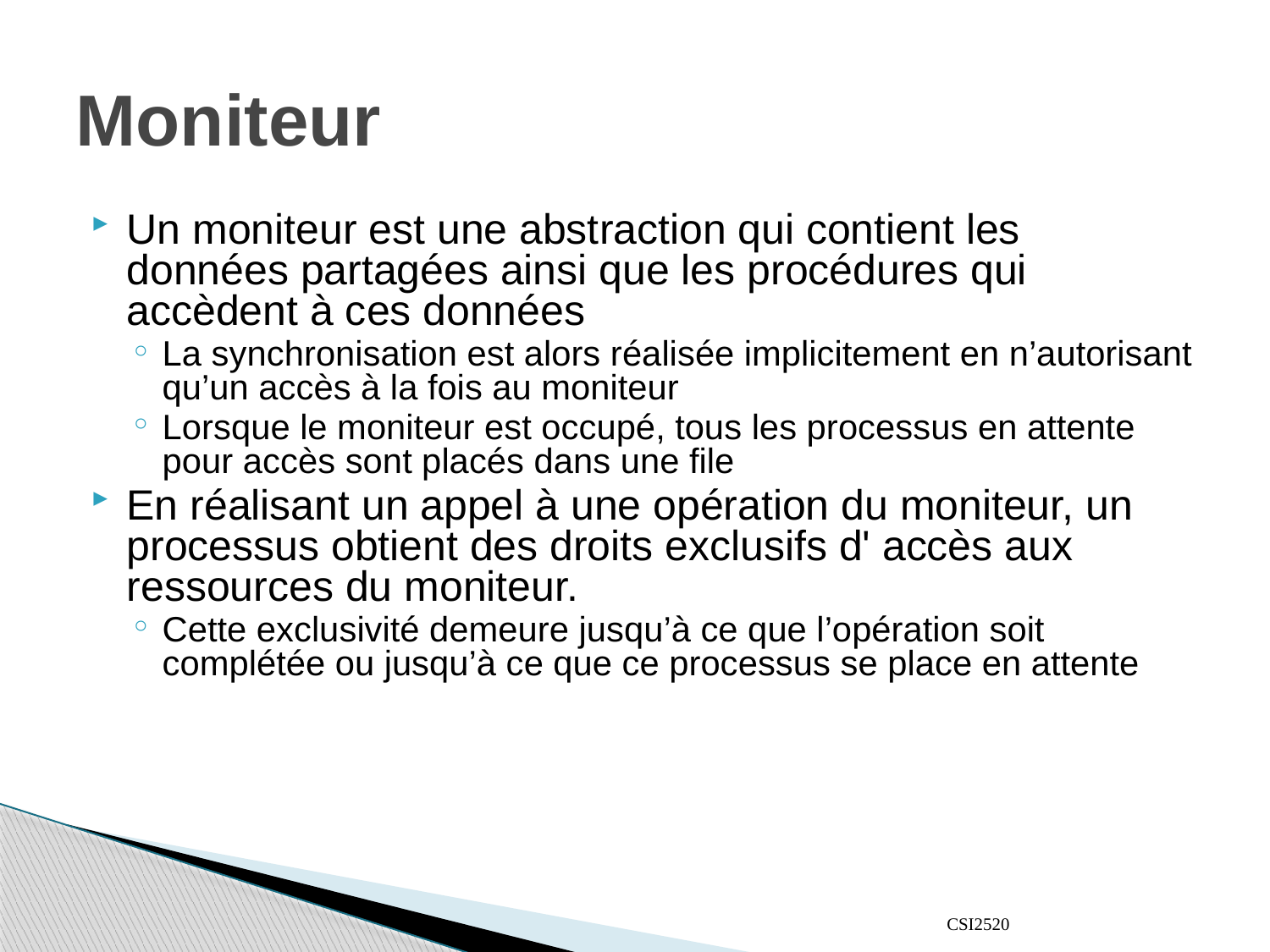

# Moniteur
Un moniteur est une abstraction qui contient les données partagées ainsi que les procédures qui accèdent à ces données
La synchronisation est alors réalisée implicitement en n’autorisant qu’un accès à la fois au moniteur
Lorsque le moniteur est occupé, tous les processus en attente pour accès sont placés dans une file
En réalisant un appel à une opération du moniteur, un processus obtient des droits exclusifs d' accès aux ressources du moniteur.
Cette exclusivité demeure jusqu’à ce que l’opération soit complétée ou jusqu’à ce que ce processus se place en attente

CSI2520